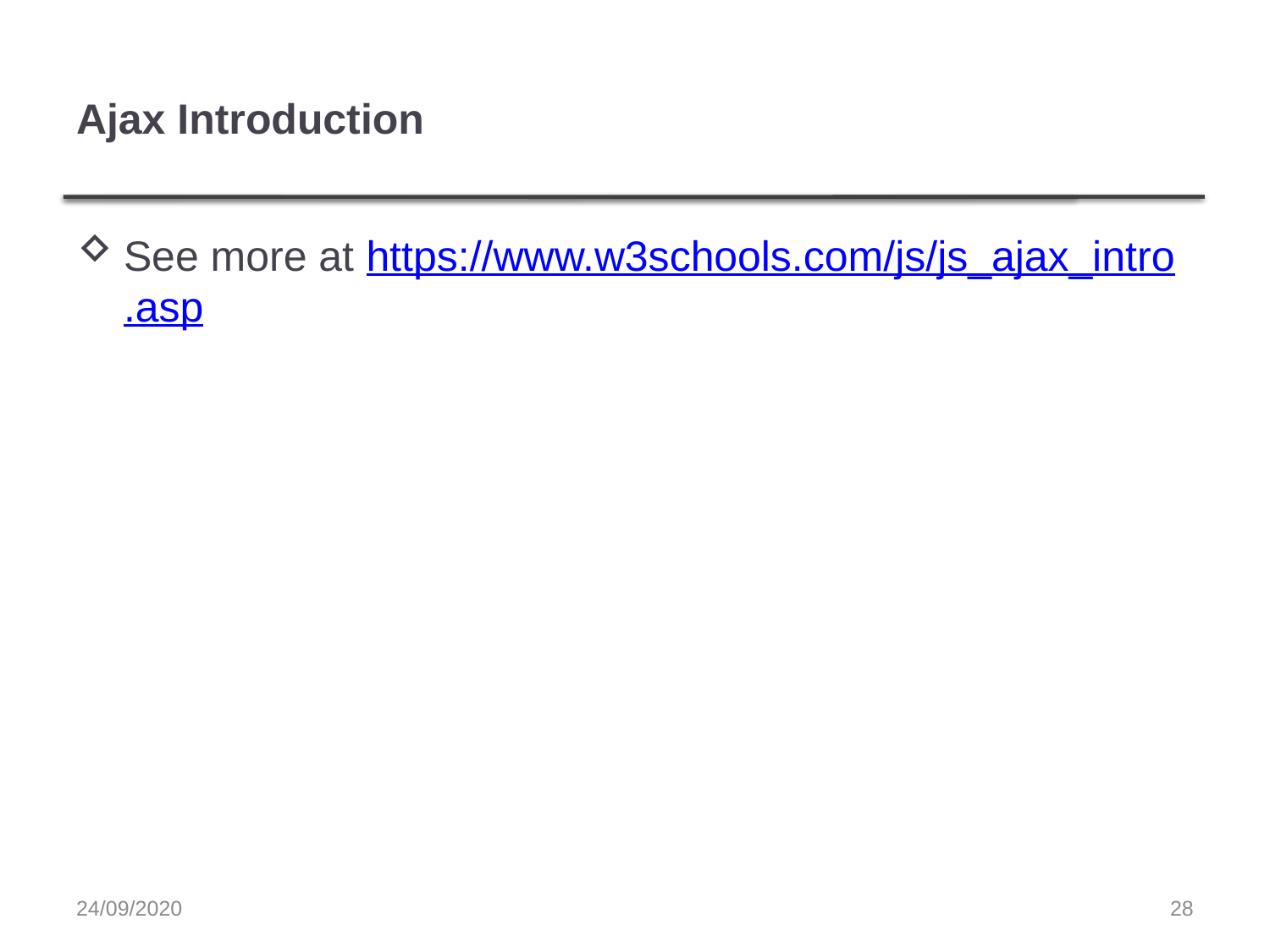

# Ajax Introduction
See more at https://www.w3schools.com/js/js_ajax_intro.asp
24/09/2020
28